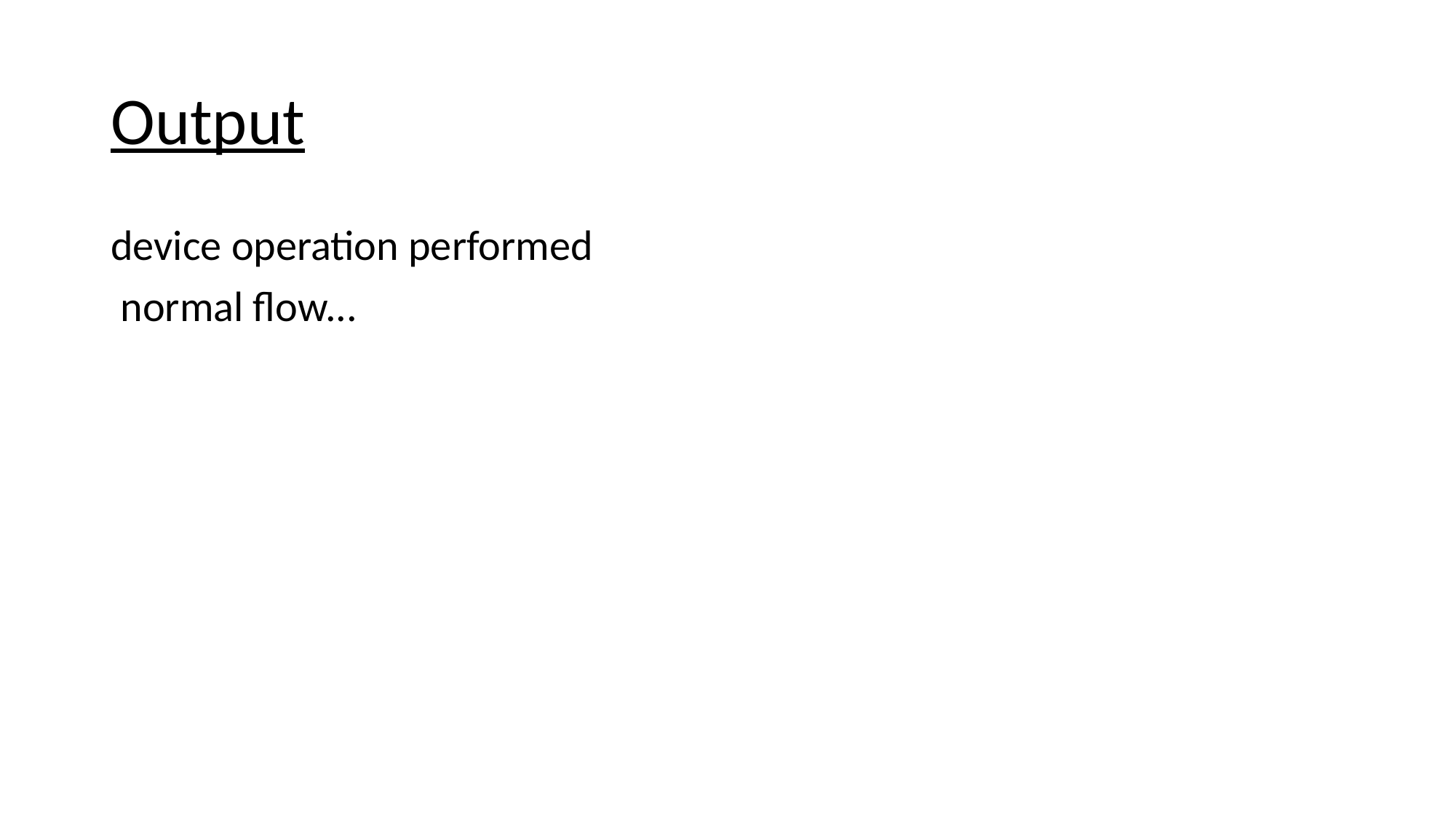

# Output
device operation performed
 normal flow...